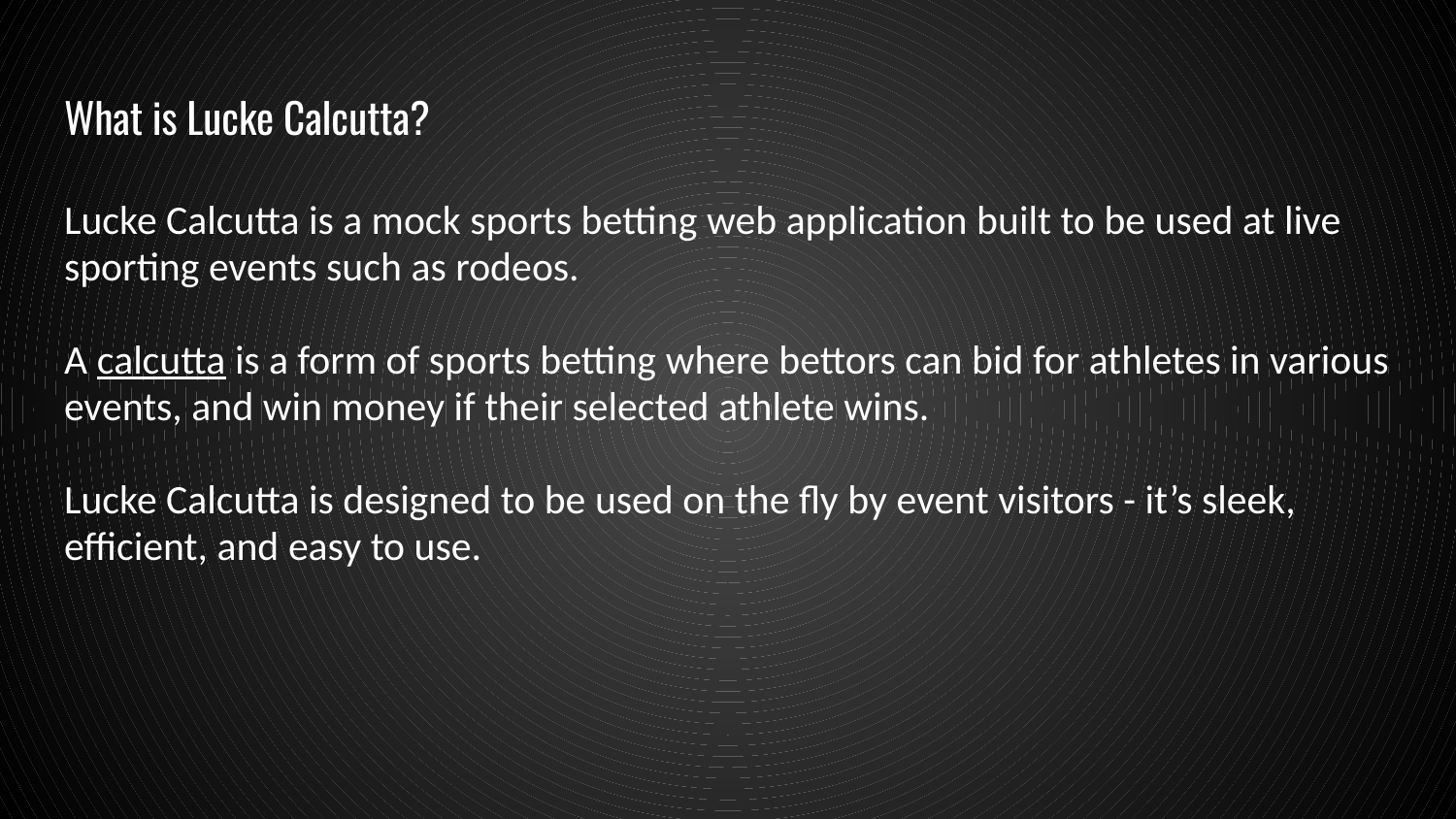

# What is Lucke Calcutta?
Lucke Calcutta is a mock sports betting web application built to be used at live sporting events such as rodeos.

A calcutta is a form of sports betting where bettors can bid for athletes in various events, and win money if their selected athlete wins.

Lucke Calcutta is designed to be used on the fly by event visitors - it’s sleek, efficient, and easy to use.